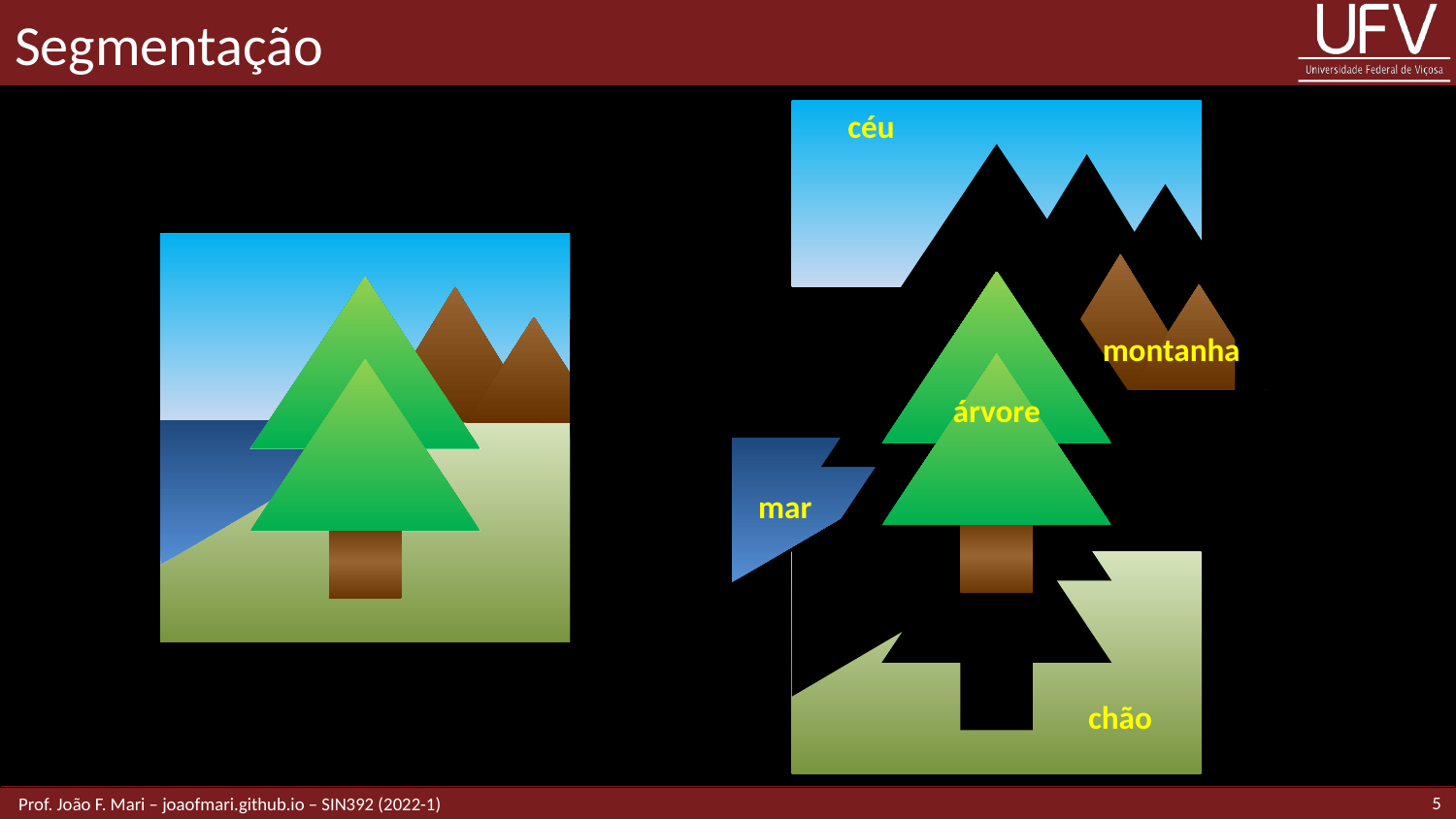

# Segmentação

céu
montanha
árvore
mar
chão
5
 Prof. João F. Mari – joaofmari.github.io – SIN392 (2022-1)